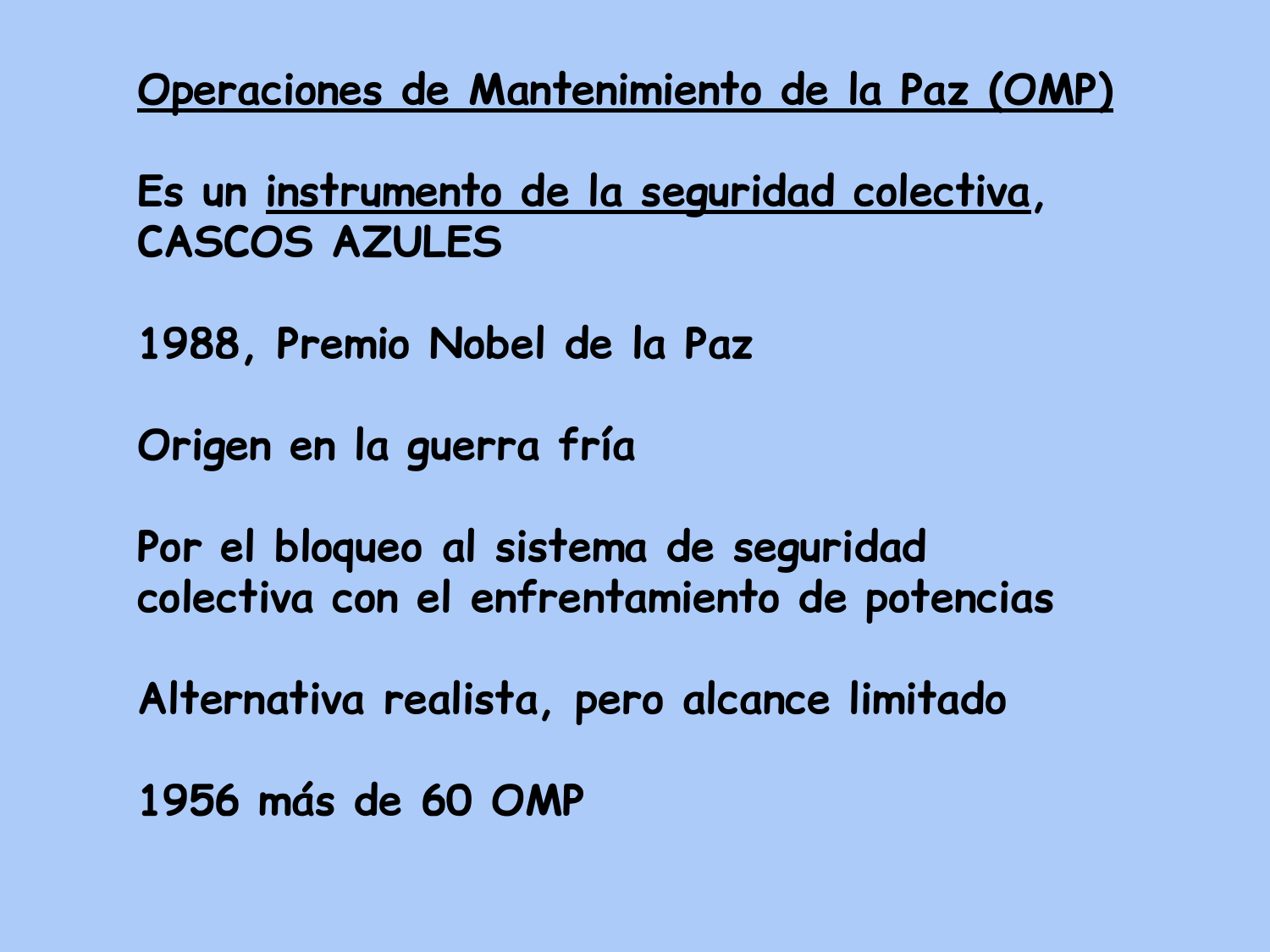

Operaciones de Mantenimiento de la Paz (OMP)

Es un instrumento de la seguridad colectiva, CASCOS AZULES

1988, Premio Nobel de la Paz

Origen en la guerra fría

Por el bloqueo al sistema de seguridad colectiva con el enfrentamiento de potencias

Alternativa realista, pero alcance limitado

1956 más de 60 OMP